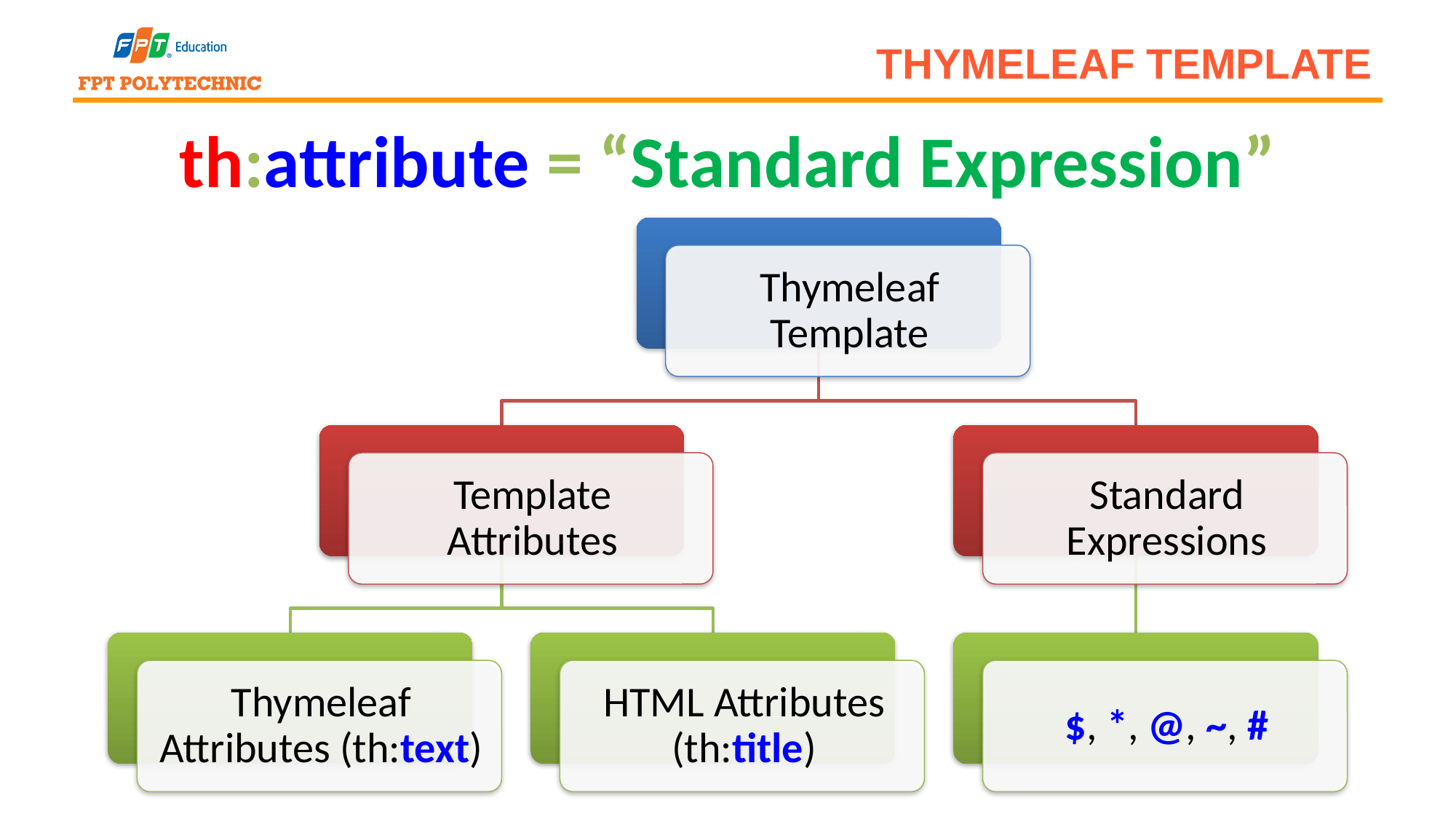

# Thymeleaf Template
th:attribute = “Standard Expression”
Thymeleaf Template
Template Attributes
Thymeleaf Attributes (th:text)
HTML Attributes (th:title)
Standard Expressions
$, *, @, ~, #